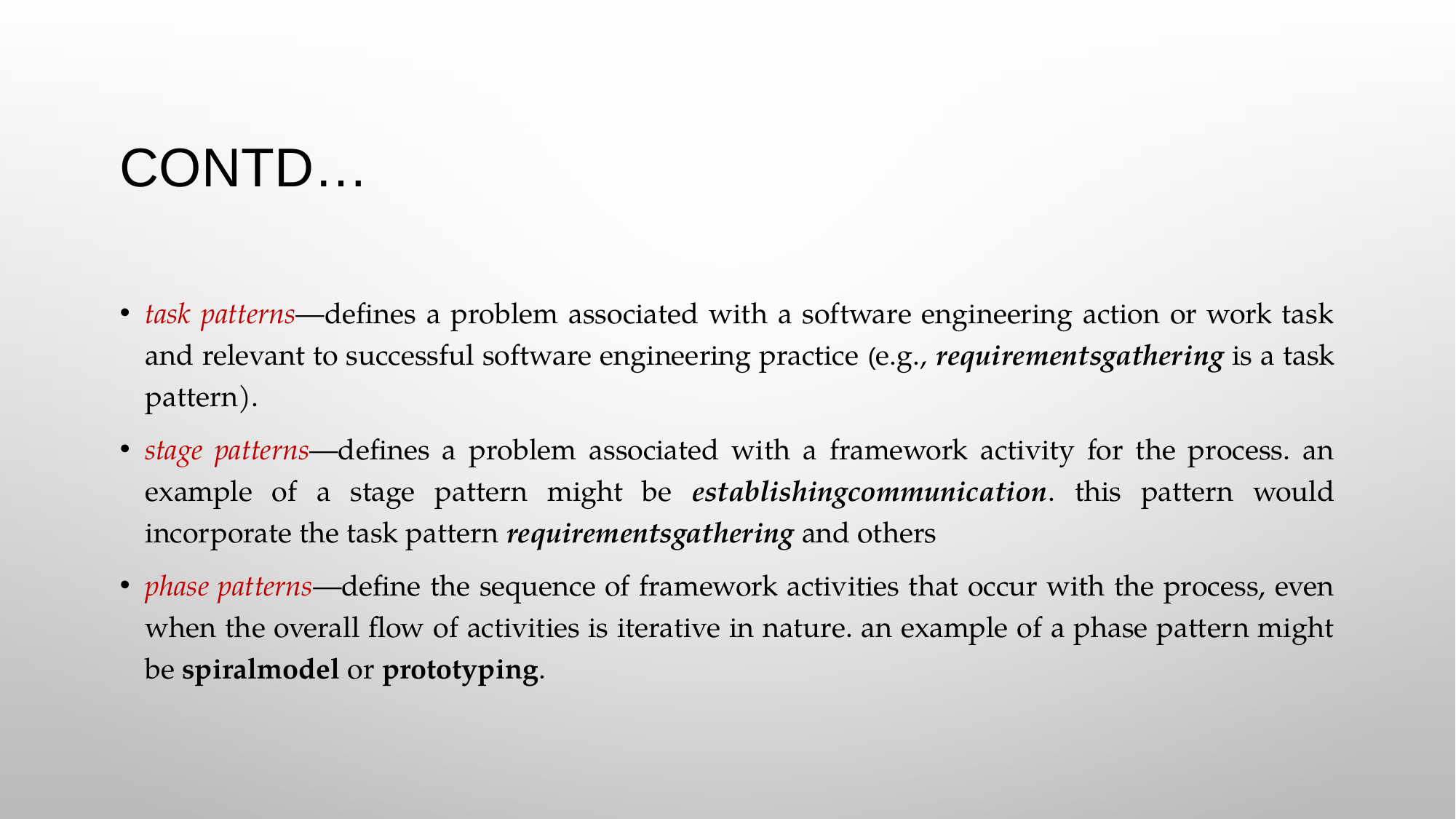

# Contd…
task patterns—defines a problem associated with a software engineering action or work task and relevant to successful software engineering practice (e.g., requirementsgathering is a task pattern).
stage patterns—defines a problem associated with a framework activity for the process. an example of a stage pattern might be establishingcommunication. this pattern would incorporate the task pattern requirementsgathering and others
phase patterns—define the sequence of framework activities that occur with the process, even when the overall flow of activities is iterative in nature. an example of a phase pattern might be spiralmodel or prototyping.